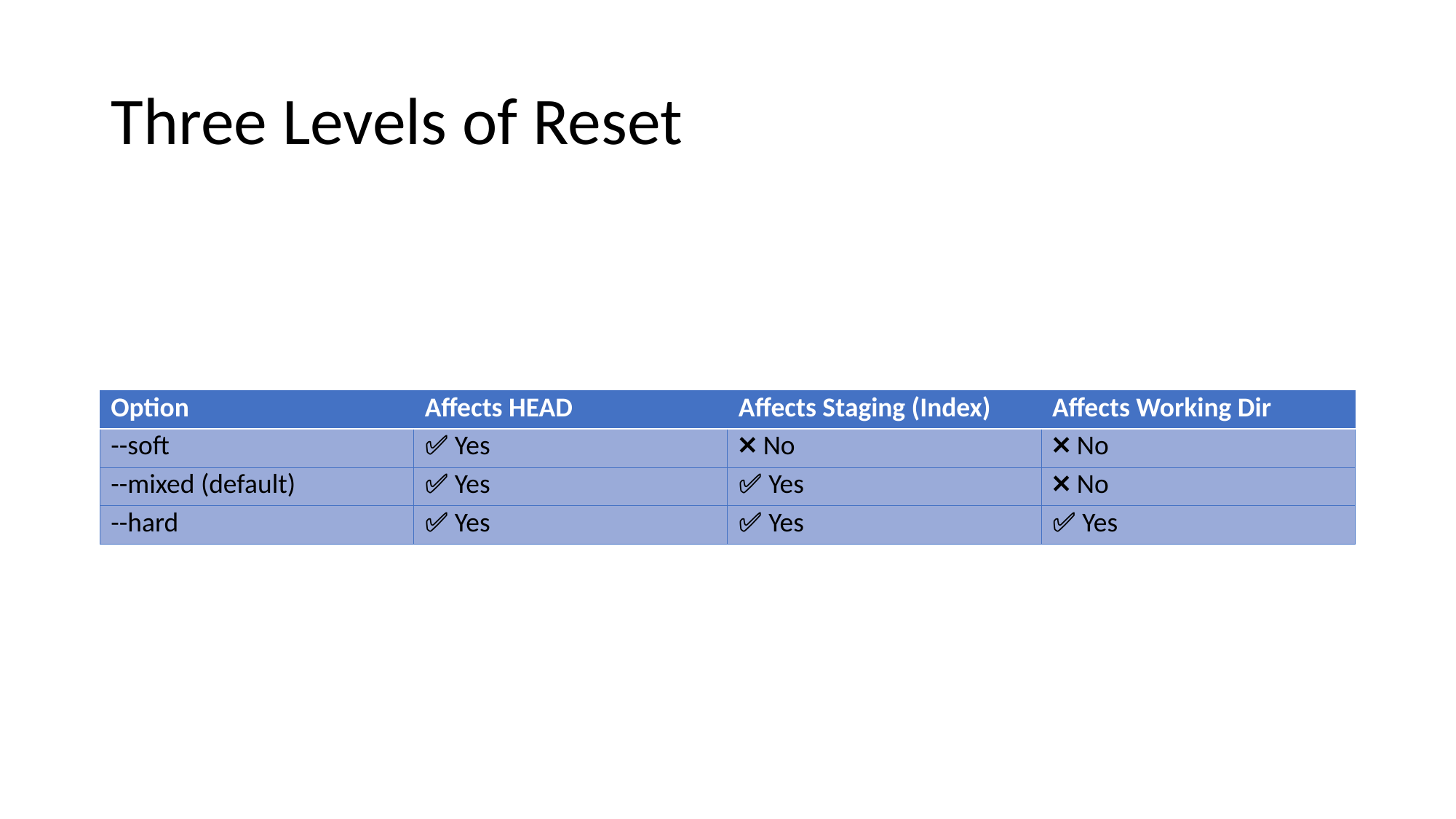

# Three Levels of Reset
| Option | Affects HEAD | Affects Staging (Index) | Affects Working Dir |
| --- | --- | --- | --- |
| --soft | ✅ Yes | ❌ No | ❌ No |
| --mixed (default) | ✅ Yes | ✅ Yes | ❌ No |
| --hard | ✅ Yes | ✅ Yes | ✅ Yes |